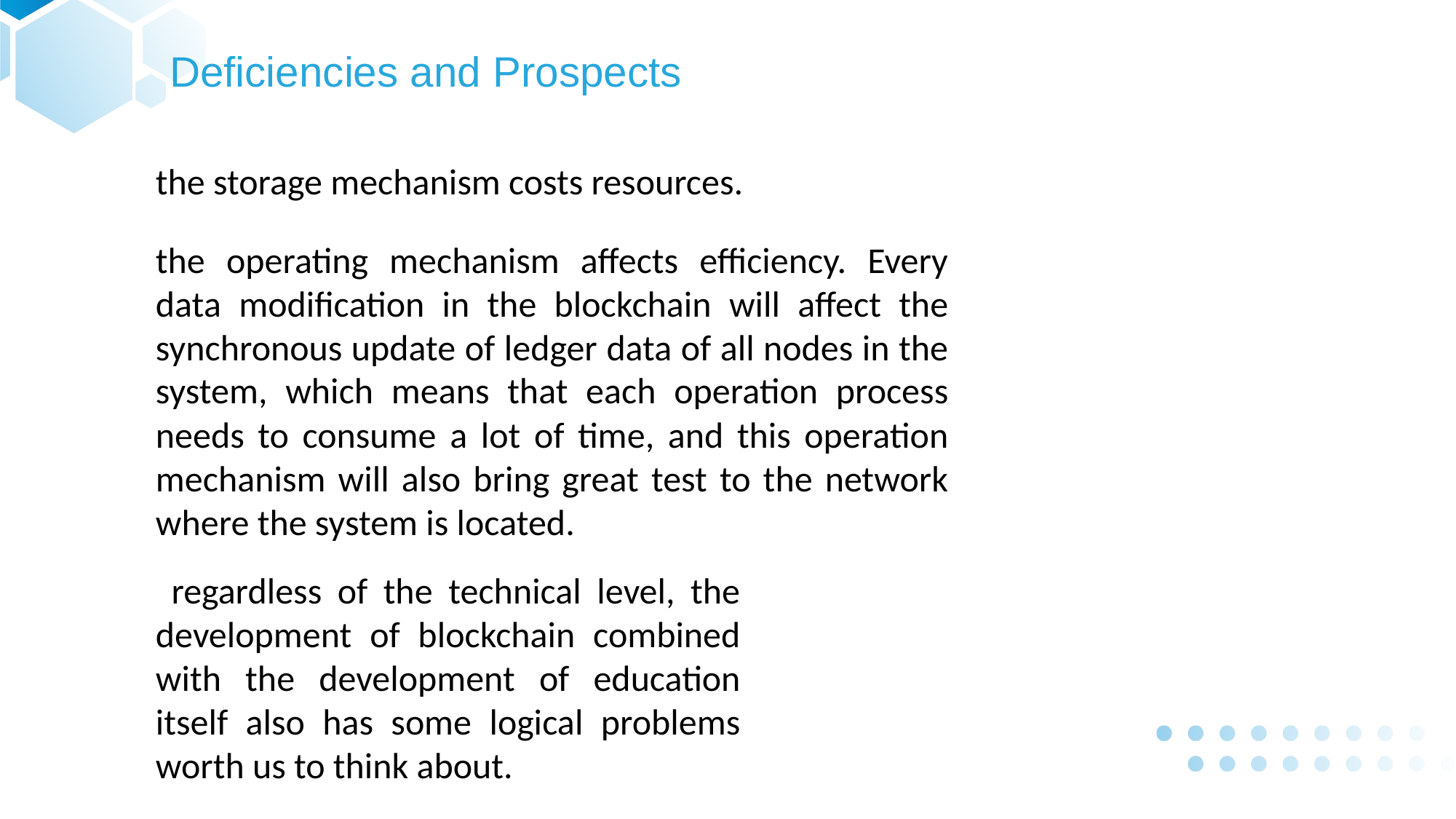

Deficiencies and Prospects
the storage mechanism costs resources.
the operating mechanism affects efficiency. Every data modification in the blockchain will affect the synchronous update of ledger data of all nodes in the system, which means that each operation process needs to consume a lot of time, and this operation mechanism will also bring great test to the network where the system is located.
 regardless of the technical level, the development of blockchain combined with the development of education itself also has some logical problems worth us to think about.